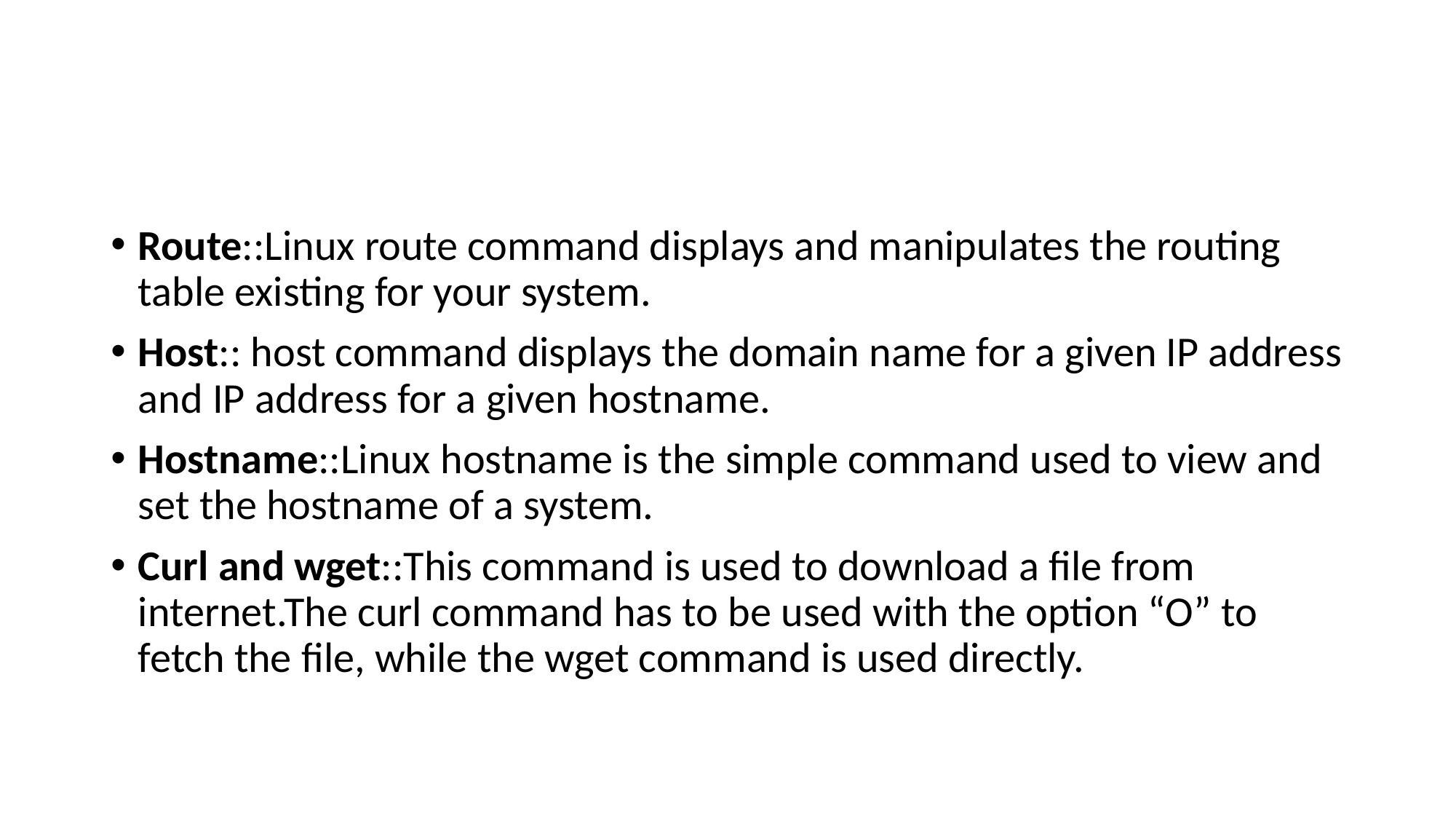

#
Route::Linux route command displays and manipulates the routing table existing for your system.
Host:: host command displays the domain name for a given IP address and IP address for a given hostname.
Hostname::Linux hostname is the simple command used to view and set the hostname of a system.
Curl and wget::This command is used to download a file from internet.The curl command has to be used with the option “O” to fetch the file, while the wget command is used directly.